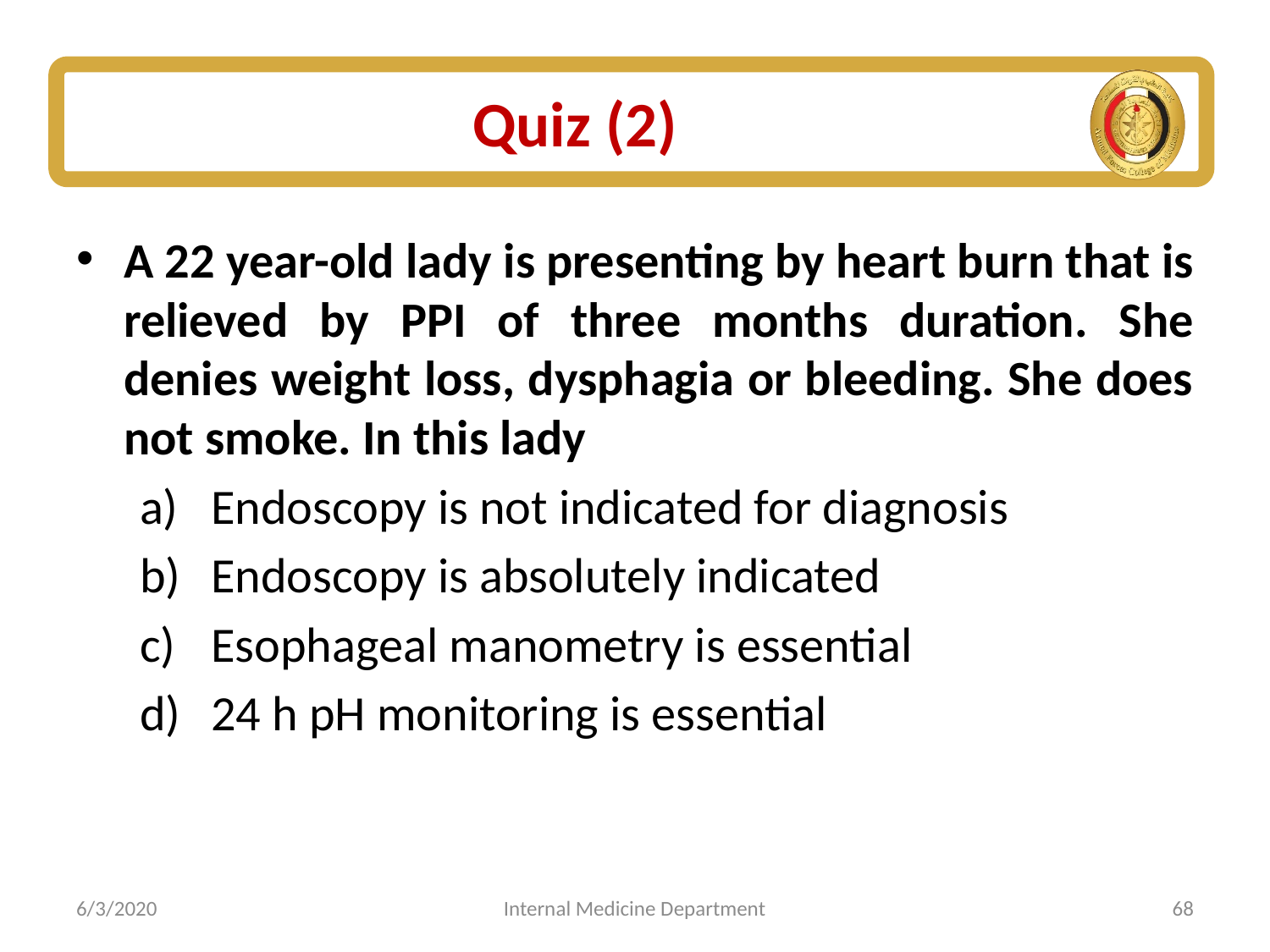

# Quiz (2)
A 22 year-old lady is presenting by heart burn that is relieved by PPI of three months duration. She denies weight loss, dysphagia or bleeding. She does not smoke. In this lady
Endoscopy is not indicated for diagnosis
Endoscopy is absolutely indicated
Esophageal manometry is essential
24 h pH monitoring is essential
6/3/2020
Internal Medicine Department
68